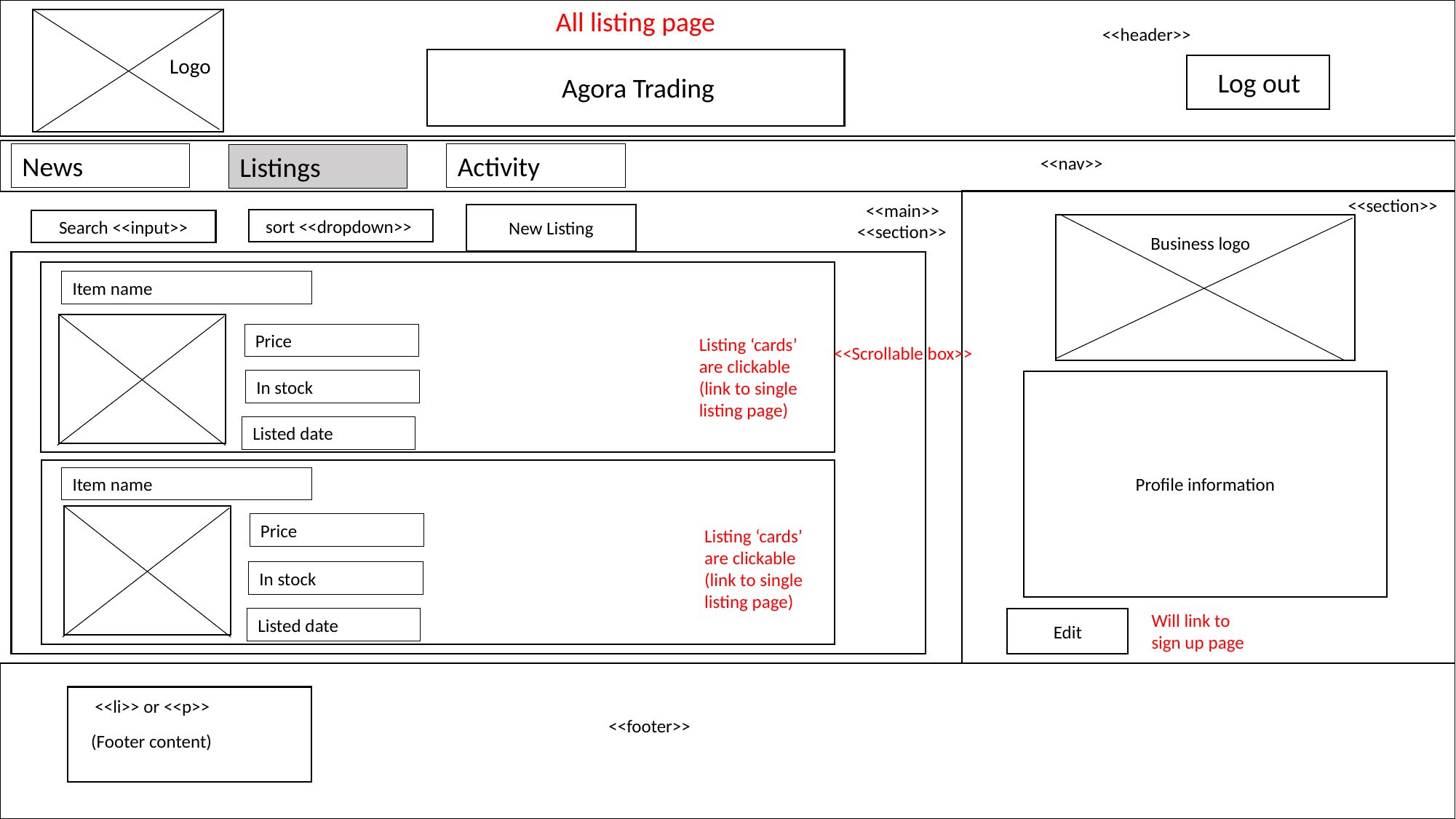

All listing page

<<header>>
Logo

Log out
Agora Trading

News
Activity
Listings
<<nav>>
<<section>>

<<main>>
New Listing
sort <<dropdown>>
Search <<input>>
<<section>>

Business logo

Item name

Price
Listing ‘cards’ are clickable (link to single listing page)
<<Scrollable box>>
In stock
Profile information
Listed date

Item name

Price
Listing ‘cards’ are clickable (link to single listing page)
In stock
Will link to sign up page
Listed date
Edit

<<li>> or <<p>>
<<footer>>
(Footer content)